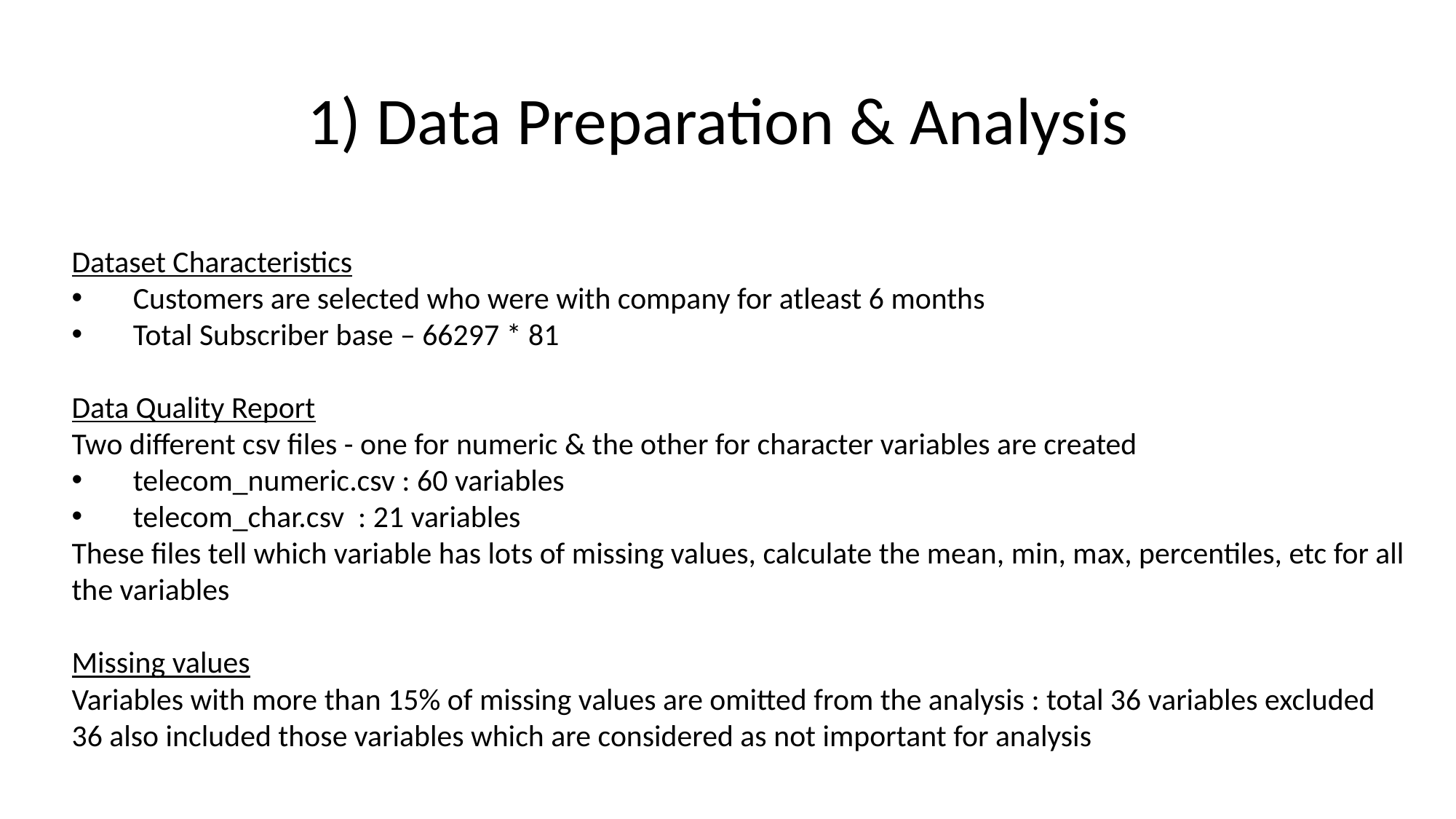

# 1) Data Preparation & Analysis
Dataset Characteristics
Customers are selected who were with company for atleast 6 months
Total Subscriber base – 66297 * 81

Data Quality Report
Two different csv files - one for numeric & the other for character variables are created
telecom_numeric.csv : 60 variables
telecom_char.csv  : 21 variables
These files tell which variable has lots of missing values, calculate the mean, min, max, percentiles, etc for all the variables

Missing values
Variables with more than 15% of missing values are omitted from the analysis : total 36 variables excluded
36 also included those variables which are considered as not important for analysis